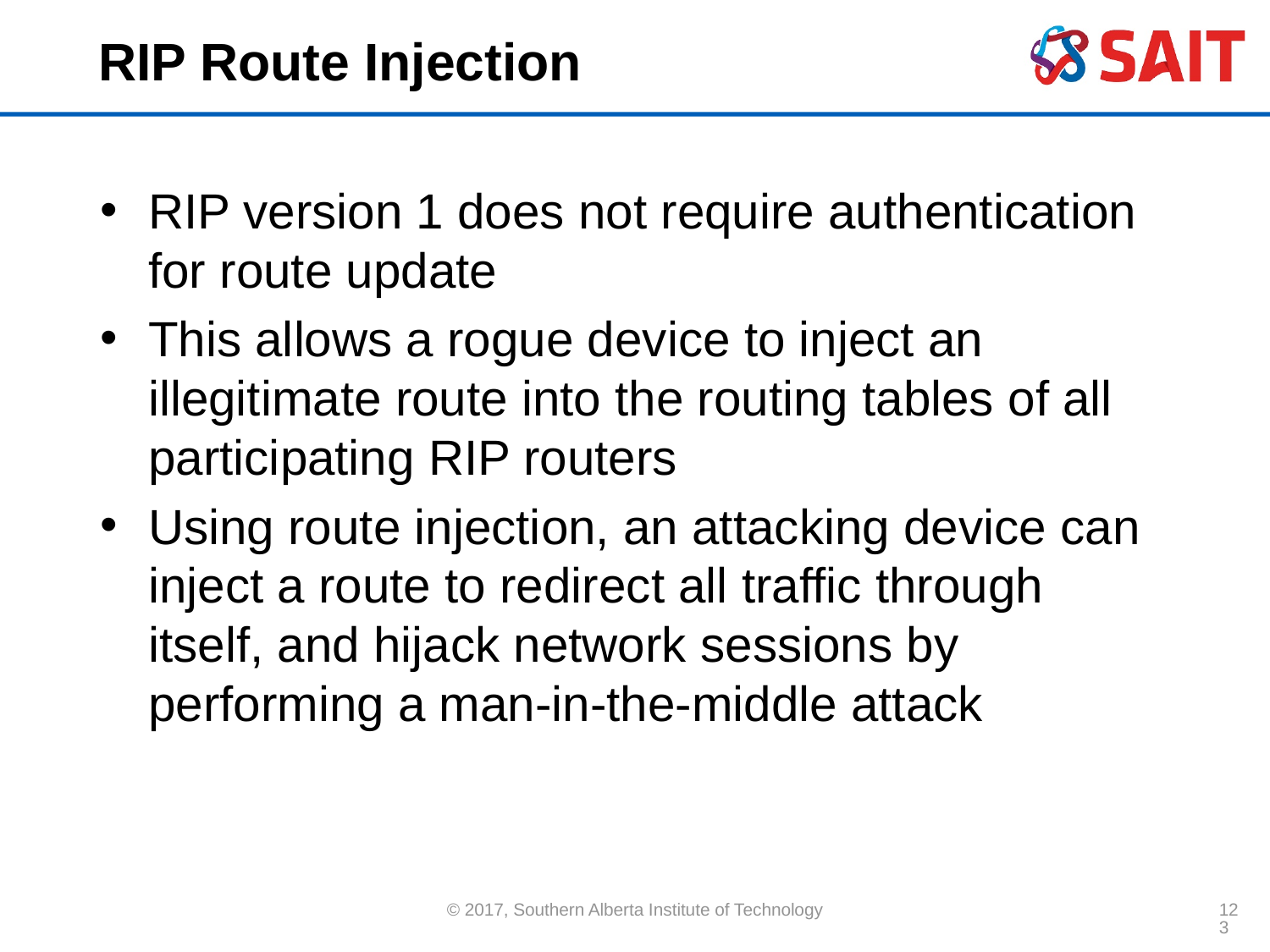

# RIP Route Injection
RIP version 1 does not require authentication for route update
This allows a rogue device to inject an illegitimate route into the routing tables of all participating RIP routers
Using route injection, an attacking device can inject a route to redirect all traffic through itself, and hijack network sessions by performing a man-in-the-middle attack